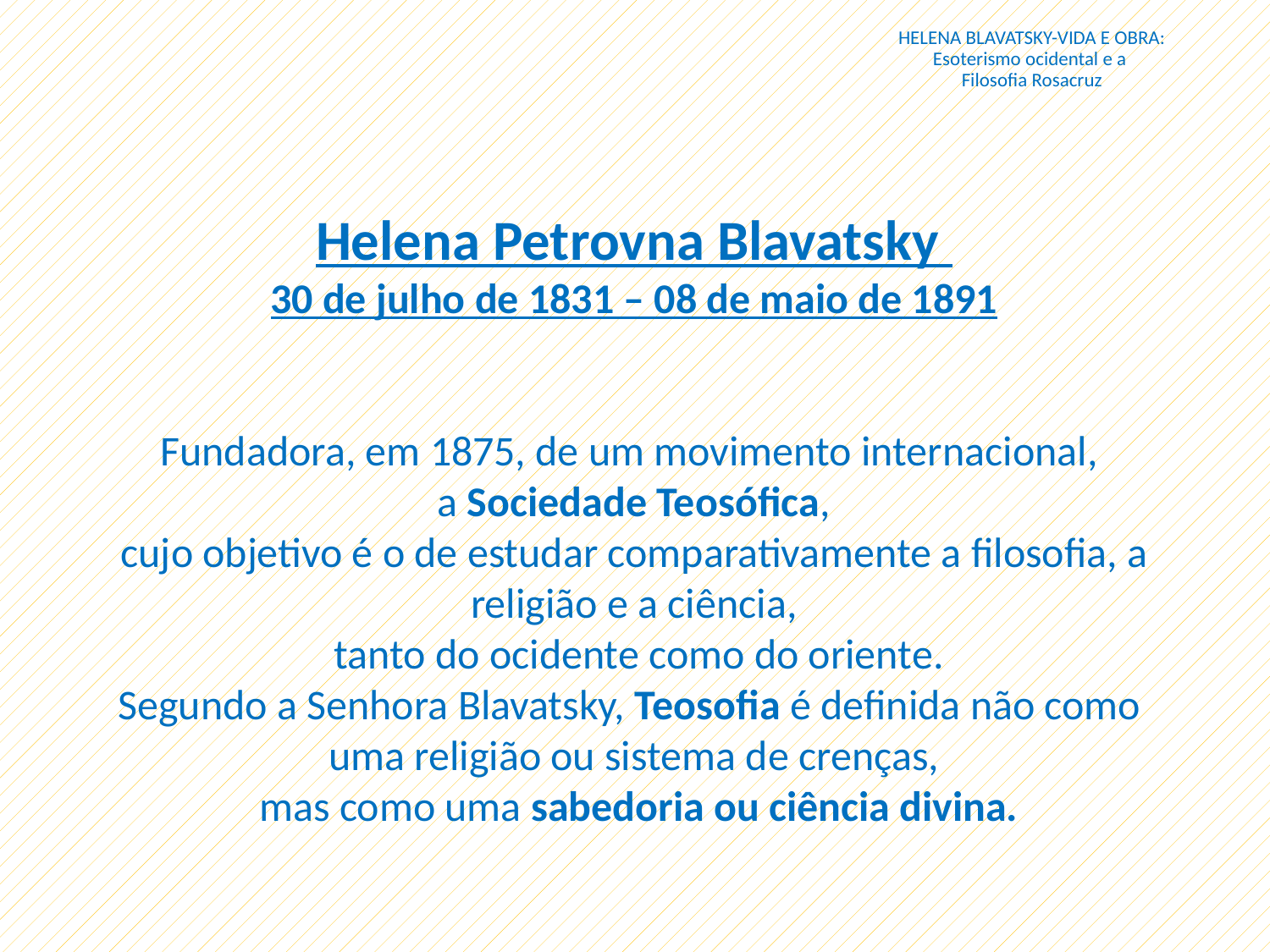

# HELENA BLAVATSKY-VIDA E OBRA: Esoterismo ocidental e a Filosofia Rosacruz
Helena Petrovna Blavatsky
30 de julho de 1831 – 08 de maio de 1891

Fundadora, em 1875, de um movimento internacional,
a Sociedade Teosófica,
cujo objetivo é o de estudar comparativamente a filosofia, a religião e a ciência,
 tanto do ocidente como do oriente.
Segundo a Senhora Blavatsky, Teosofia é definida não como
uma religião ou sistema de crenças,
 mas como uma sabedoria ou ciência divina.